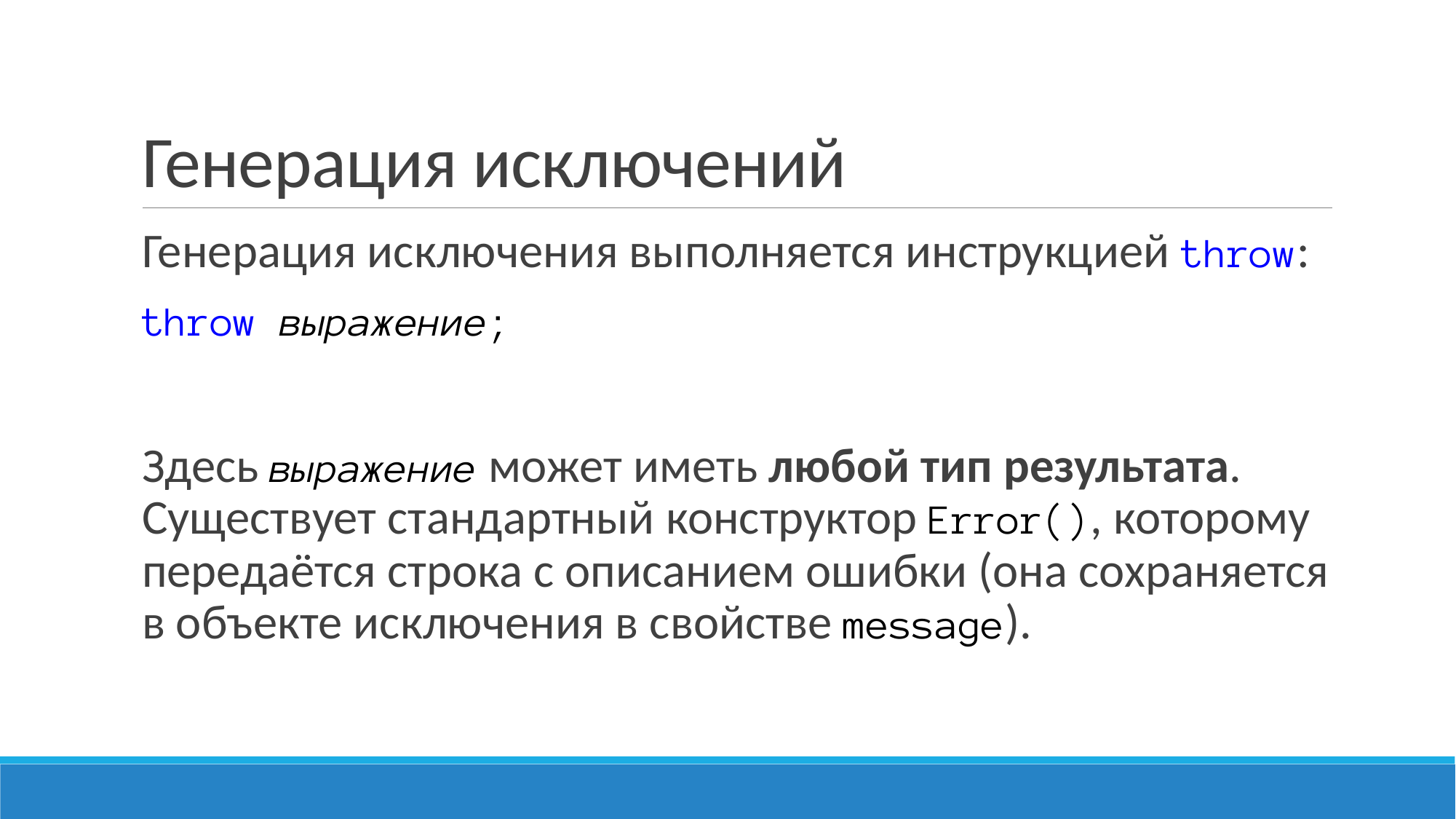

# Генерация исключений
Генерация исключения выполняется инструкцией throw:
throw выражение;

Здесь выражение может иметь любой тип результата. Существует стандартный конструктор Error(), которому передаётся строка с описанием ошибки (она сохраняется в объекте исключения в свойстве message).